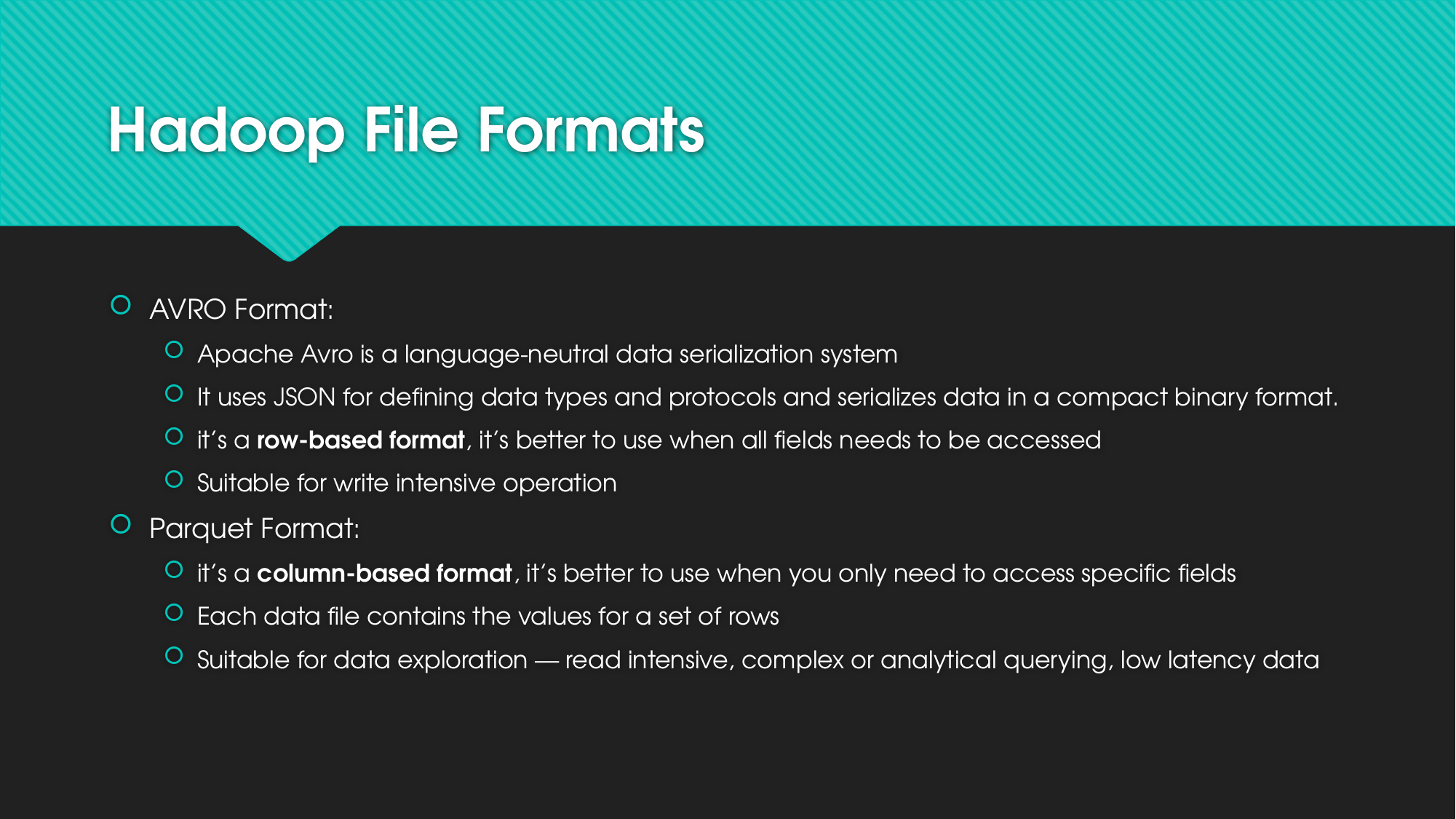

# Hadoop File Formats
AVRO Format:
Apache Avro is a language-neutral data serialization system
It uses JSON for defining data types and protocols and serializes data in a compact binary format.
it’s a row-based format, it’s better to use when all fields needs to be accessed
Suitable for write intensive operation
Parquet Format:
it’s a column-based format, it’s better to use when you only need to access specific fields
Each data file contains the values for a set of rows
Suitable for data exploration — read intensive, complex or analytical querying, low latency data